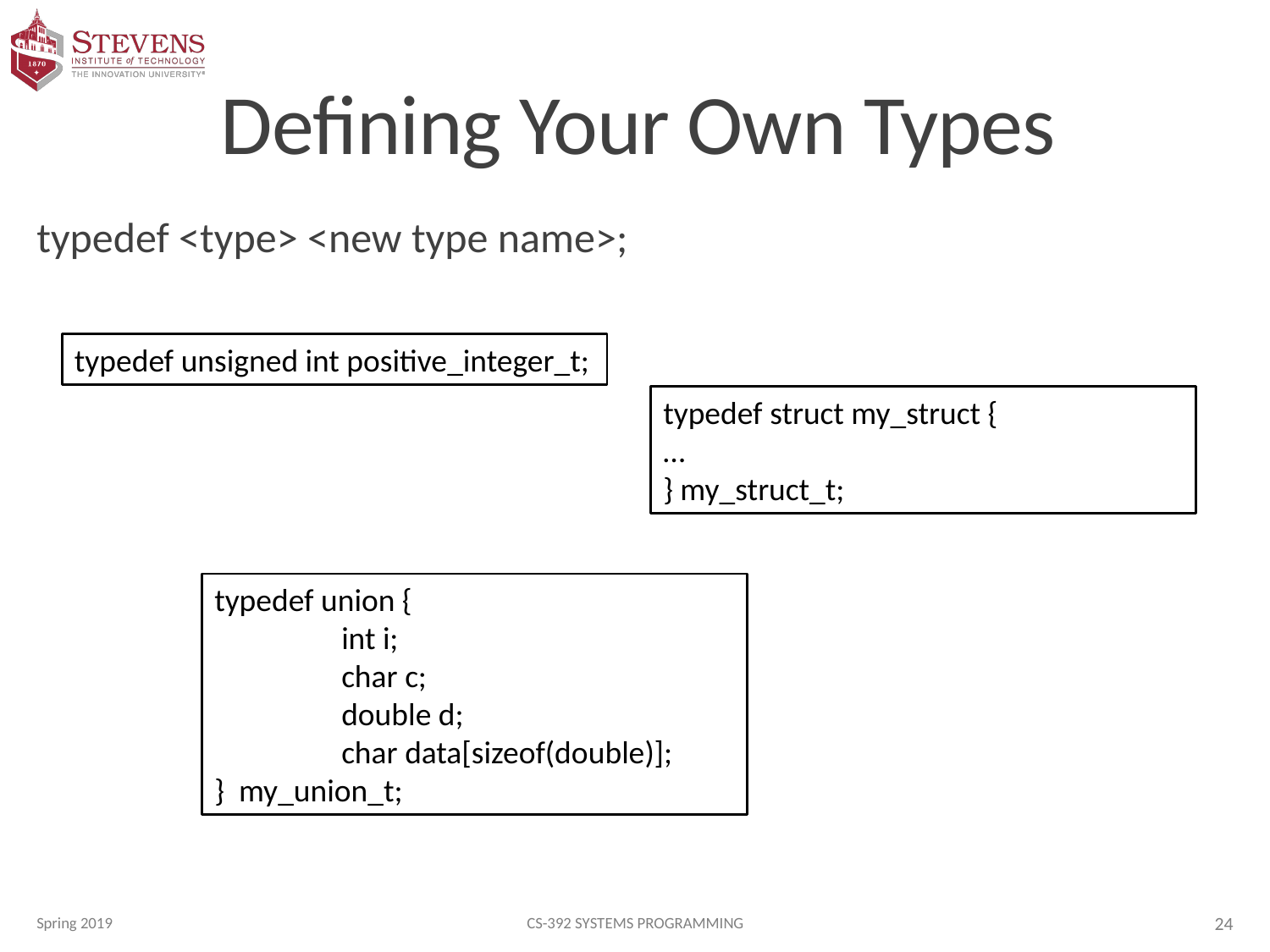

# Defining Your Own Types
typedef <type> <new type name>;

typedef unsigned int positive_integer_t;
typedef struct my_struct {
…
} my_struct_t;
typedef union {
	int i;
	char c;
	double d;
	char data[sizeof(double)];
}  my_union_t;
Spring 2019
CS-392 Systems Programming
24